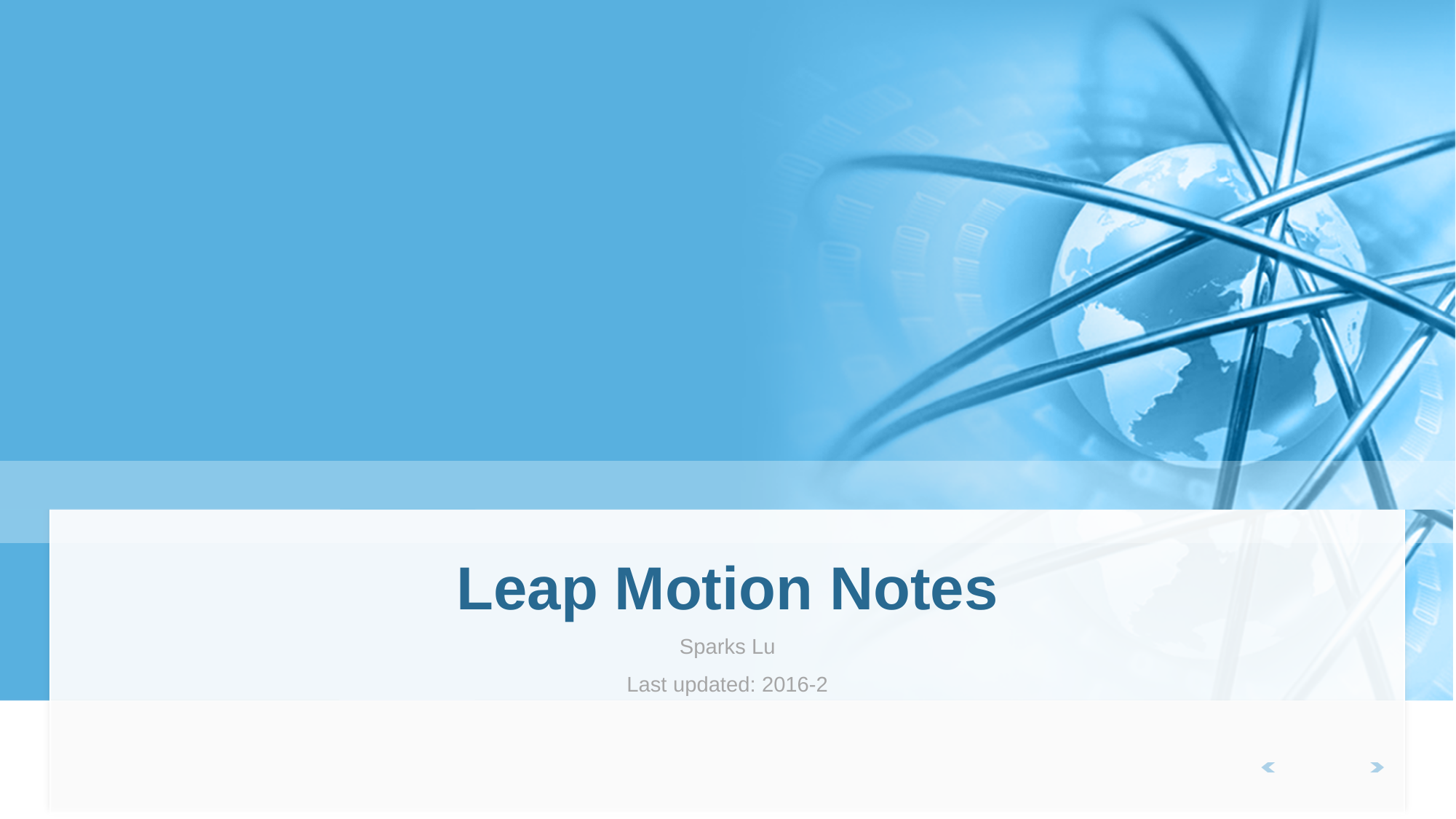

# Leap Motion Notes
Sparks Lu
Last updated: 2016-2